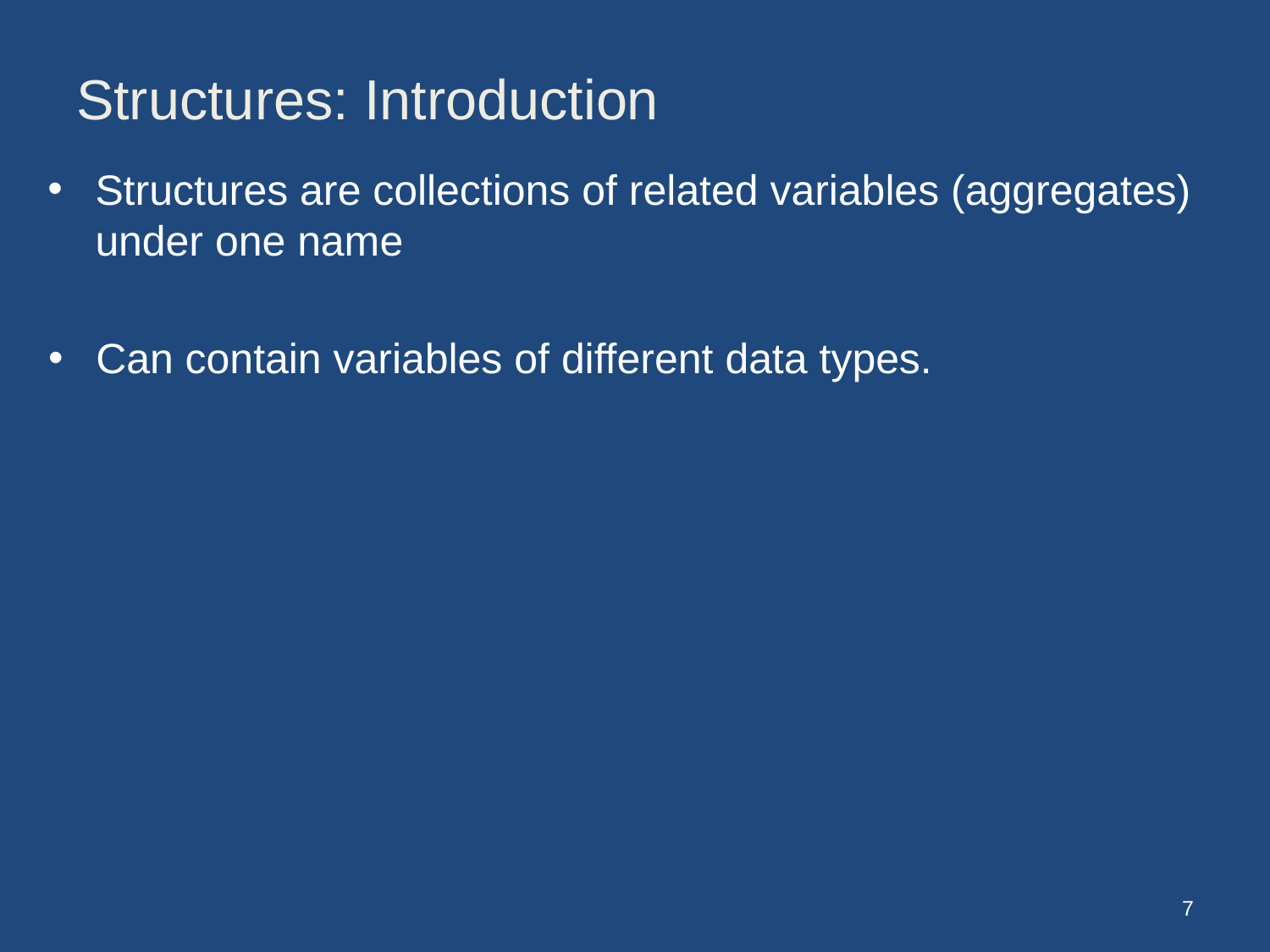

# Structures: Introduction
Structures are collections of related variables (aggregates) under one name

Can contain variables of different data types.

7